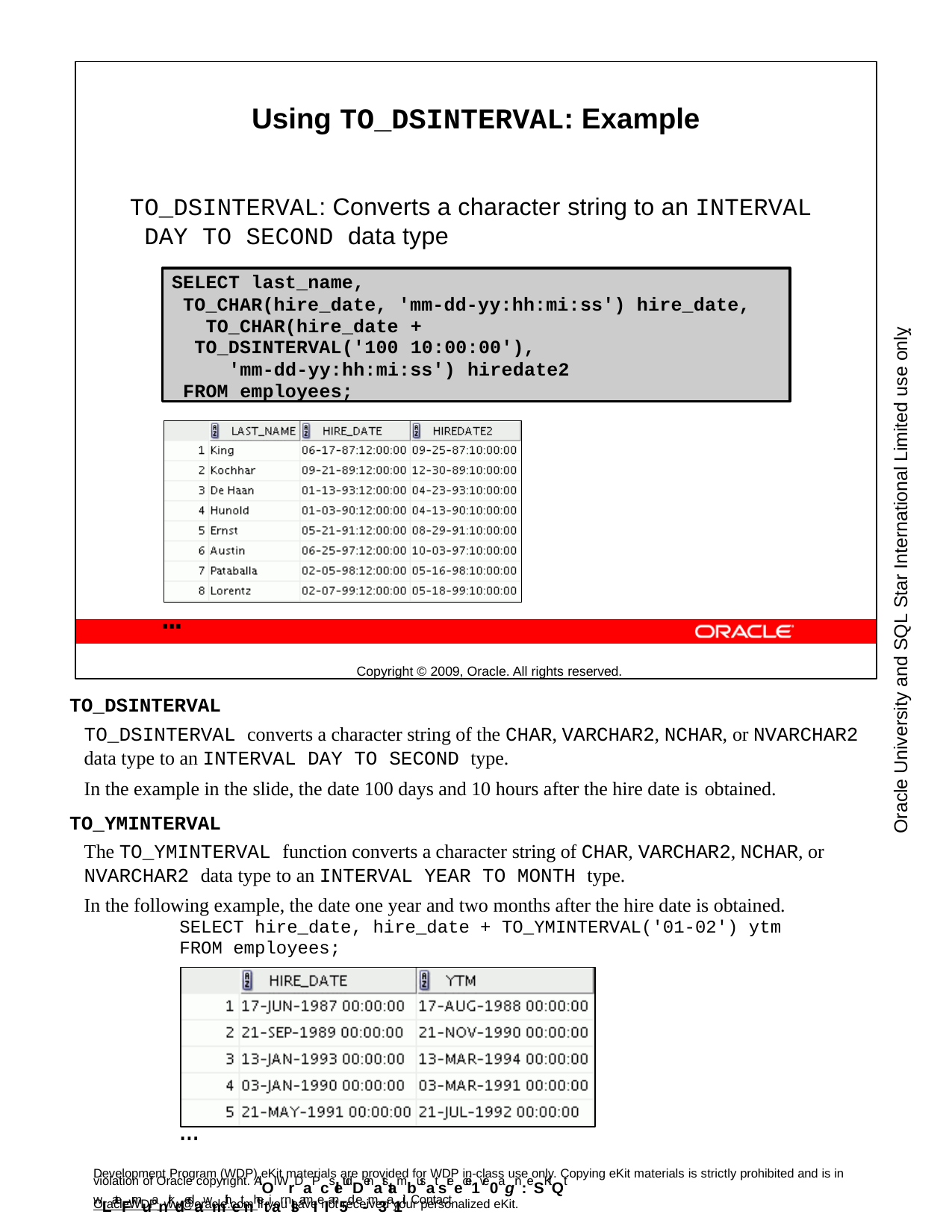

Using TO_DSINTERVAL: Example

TO_DSINTERVAL: Converts a character string to an INTERVAL  DAY TO SECOND data type

…
Copyright © 2009, Oracle. All rights reserved.
SELECT last_name,
TO_CHAR(hire_date, 'mm-dd-yy:hh:mi:ss') hire_date,  TO_CHAR(hire_date +
TO_DSINTERVAL('100 10:00:00'),
'mm-dd-yy:hh:mi:ss') hiredate2  FROM employees;
Oracle University and SQL Star International Limited use onlyฺ

TO_DSINTERVAL
TO_DSINTERVAL converts a character string of the CHAR, VARCHAR2, NCHAR, or NVARCHAR2
data type to an INTERVAL DAY TO SECOND type.
In the example in the slide, the date 100 days and 10 hours after the hire date is obtained.
TO_YMINTERVAL
The TO_YMINTERVAL function converts a character string of CHAR, VARCHAR2, NCHAR, or
NVARCHAR2 data type to an INTERVAL YEAR TO MONTH type.
In the following example, the date one year and two months after the hire date is obtained.  SELECT hire_date, hire_date + TO_YMINTERVAL('01-02') ytm  FROM employees;

…
Development Program (WDP) eKit materials are provided for WDP in-class use only. Copying eKit materials is strictly prohibited and is in
violation of Oracle copyright. AlOl WrDaPcsletudDenatstambusat sreecei1ve0agn:eSKiQt wLateFrmuanrkdedawmithetnhetiar nlsamIeI an5d e-m3a1il. Contact
OracleWDP_ww@oracle.com if you have not received your personalized eKit.